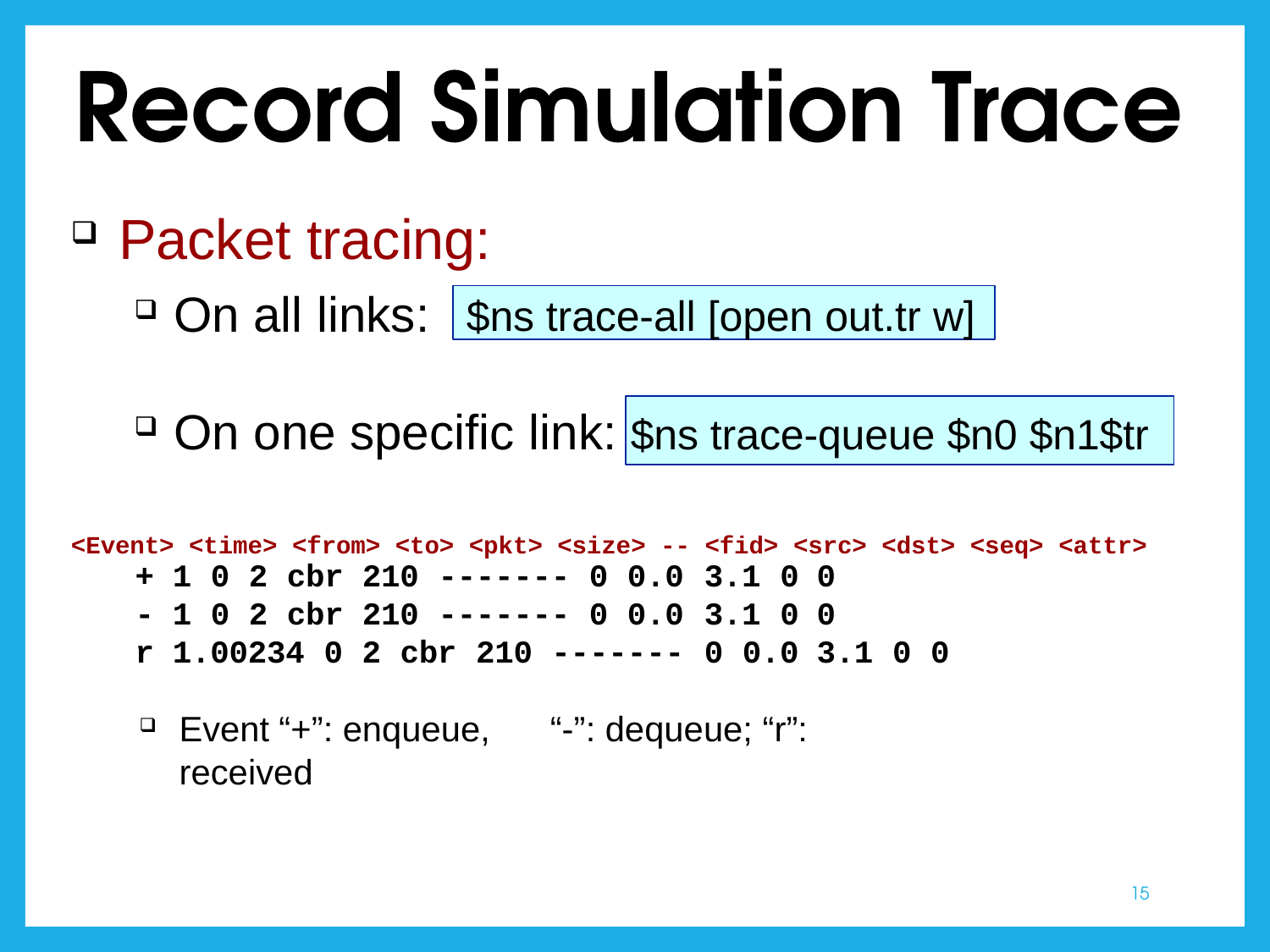

Record Simulation Trace
Packet tracing:
On all links:
$ns trace-all [open out.tr w]

On one specific link: $ns trace-queue $n0 $n1$tr
<Event> <time> <from> <to> <pkt> <size> -- <fid> <src> <dst> <seq> <attr>
| + | 1 0 2 cbr | 210 ------- 0 0.0 | 3.1 0 | 0 |
| --- | --- | --- | --- | --- |
| - | 1 0 2 cbr | 210 ------- 0 0.0 | 3.1 0 | 0 |
| r | 1.00234 0 | 2 cbr 210 ------- | 0 0.0 | 3.1 0 0 |
Event “+”: enqueue,	“-”: dequeue; “r”: received
15